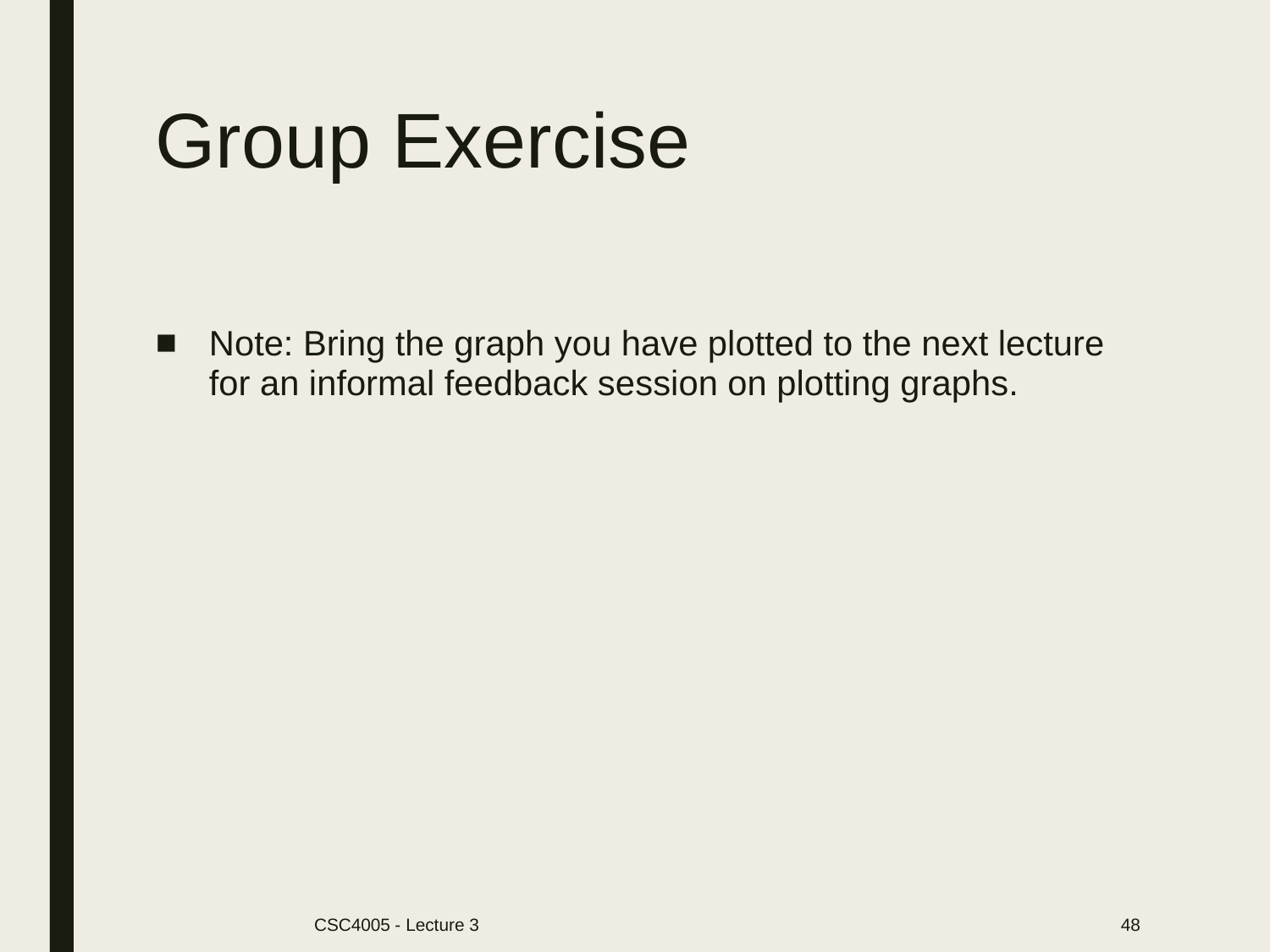

# Group Exercise
Note: Bring the graph you have plotted to the next lecture for an informal feedback session on plotting graphs.
CSC4005 - Lecture 3
48